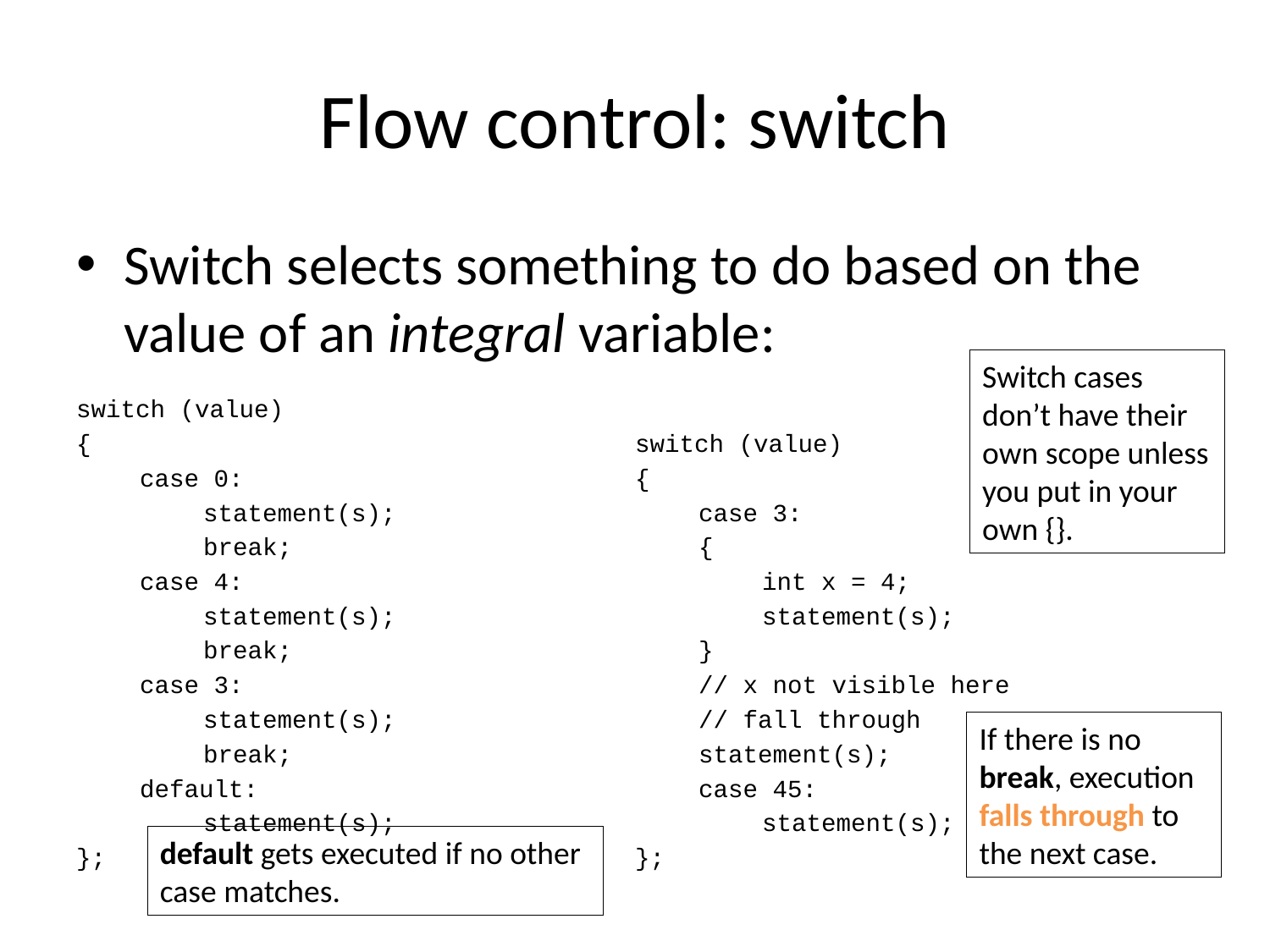

# Flow control: switch
Switch selects something to do based on the value of an integral variable:
Switch cases don’t have their own scope unless you put in your own {}.
switch (value)
{
	case 0:
		statement(s);
		break;
	case 4:
		statement(s);
		break;
	case 3:
		statement(s);
		break;
	default:
		statement(s);
};

switch (value)
{
	case 3:
	{
		int x = 4;
		statement(s);
	}
	// x not visible here
	// fall through
	statement(s);
	case 45:
		statement(s);
};
If there is no break, execution falls through to the next case.
default gets executed if no other case matches.